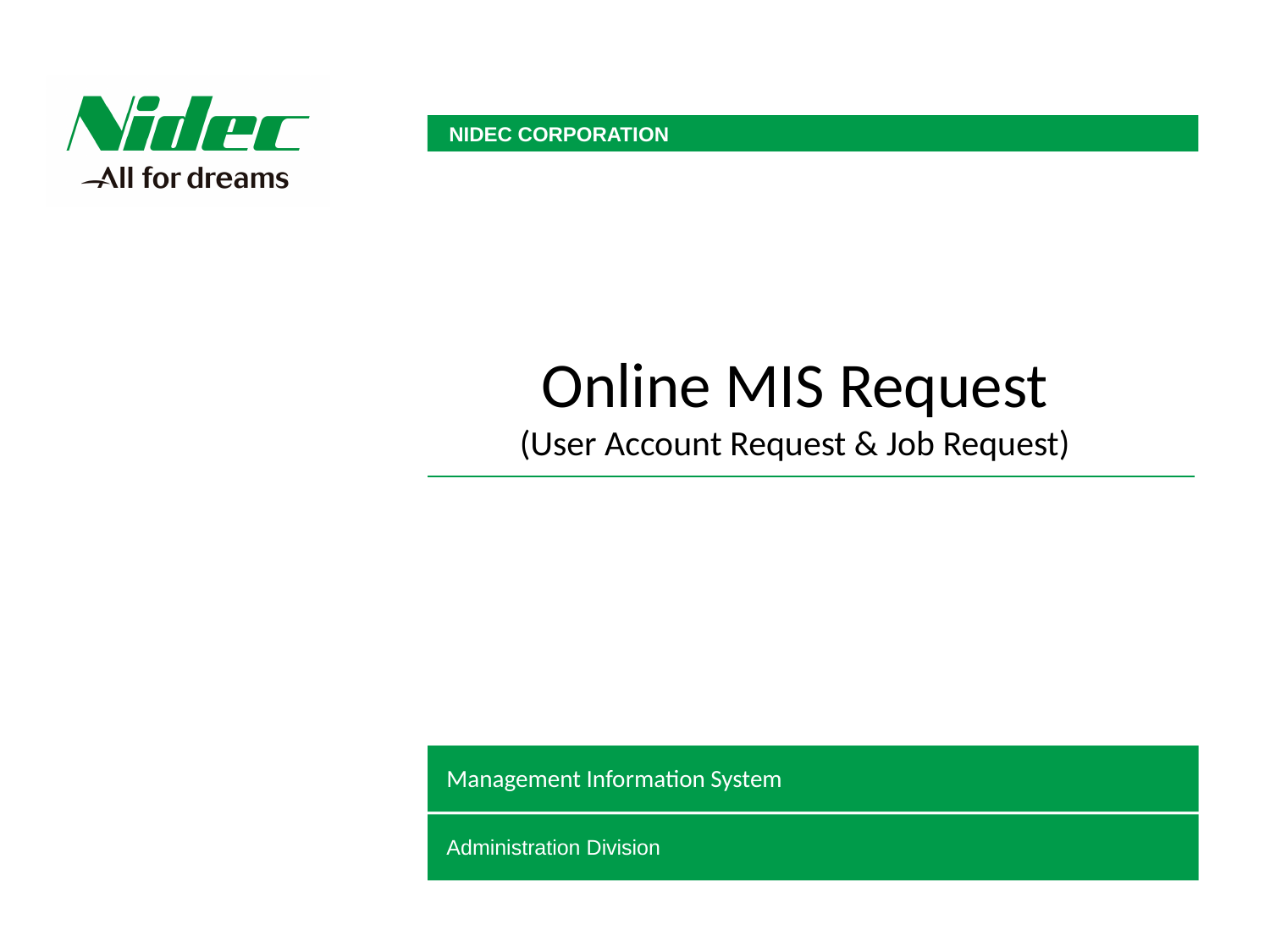

NIDEC CORPORATION
Online MIS Request
(User Account Request & Job Request)
Management Information System
Administration Division